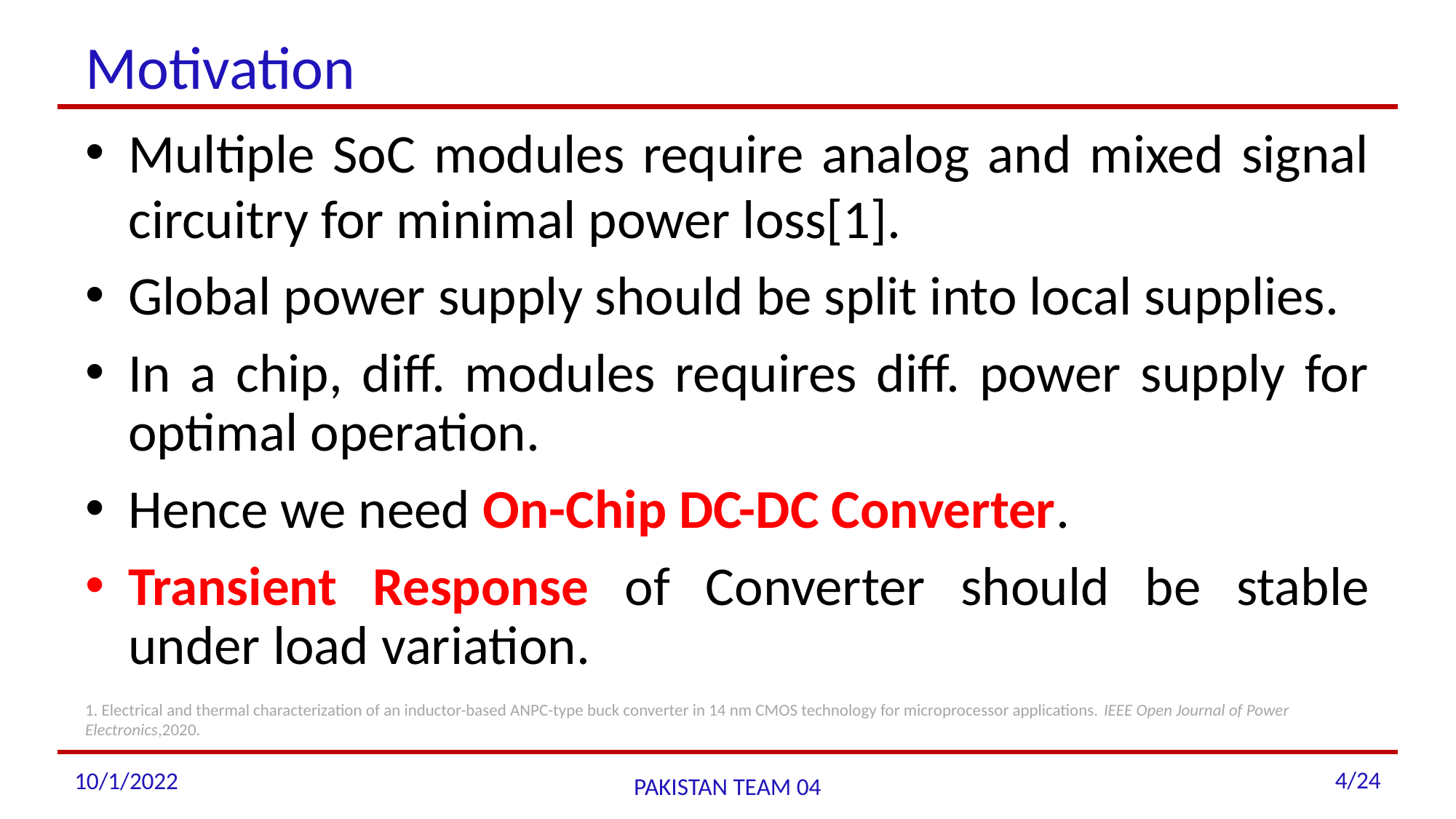

# Motivation
Multiple SoC modules require analog and mixed signal circuitry for minimal power loss[1].
Global power supply should be split into local supplies.
In a chip, diff. modules requires diff. power supply for optimal operation.
Hence we need On-Chip DC-DC Converter.
Transient Response of Converter should be stable under load variation.

1. Electrical and thermal characterization of an inductor-based ANPC-type buck converter in 14 nm CMOS technology for microprocessor applications. IEEE Open Journal of Power Electronics,2020.
10/1/2022
PAKISTAN TEAM 04
4/24